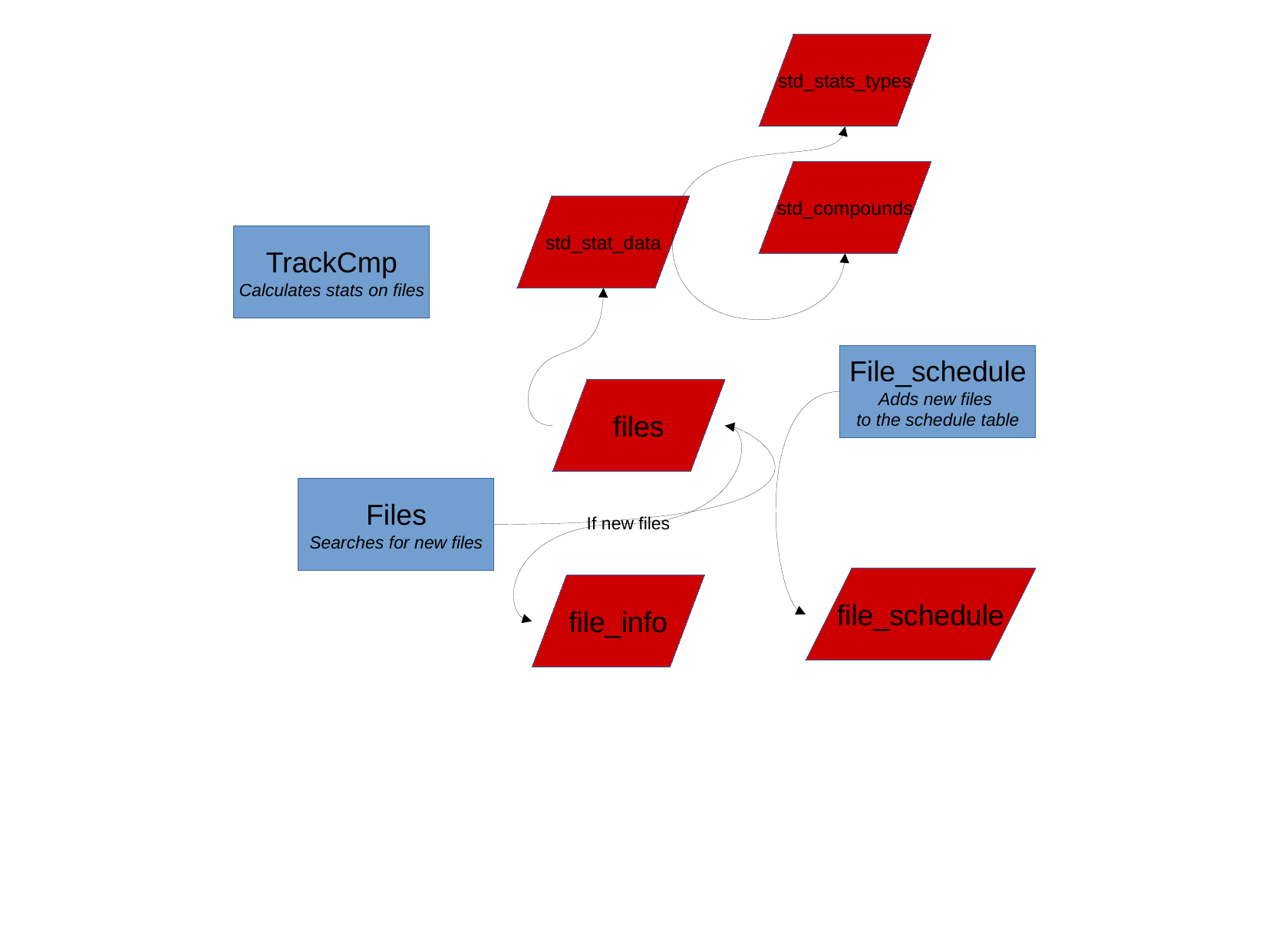

std_stats_types
std_compounds
std_stat_data
TrackCmp
Calculates stats on files
File_schedule
Adds new files
to the schedule table
files
Files
Searches for new files
file_schedule
file_info